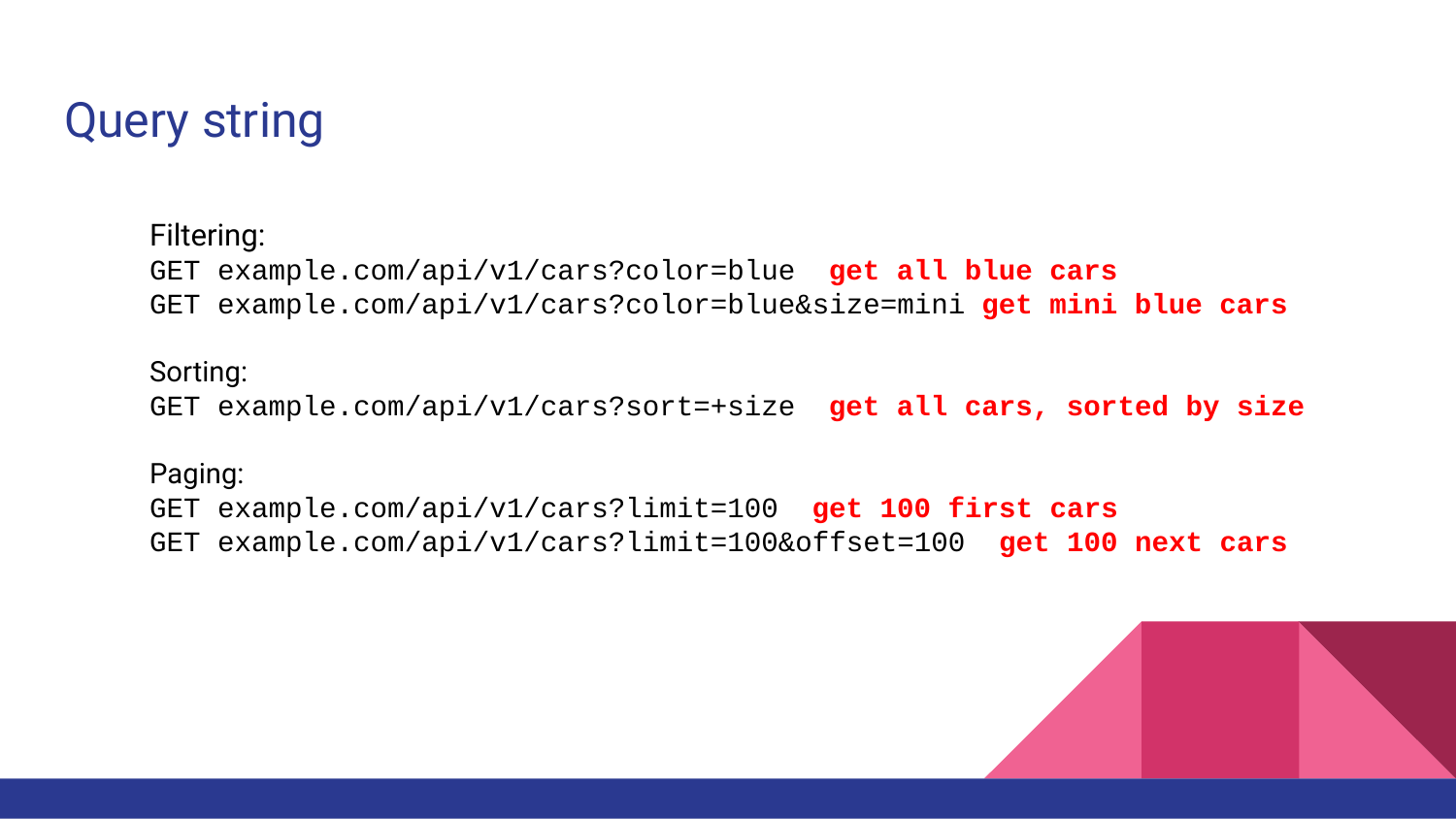

# Query string
Filtering:
GET example.com/api/v1/cars?color=blue  get all blue cars
GET example.com/api/v1/cars?color=blue&size=mini get mini blue cars

Sorting:
GET example.com/api/v1/cars?sort=+size  get all cars, sorted by size

Paging:
GET example.com/api/v1/cars?limit=100  get 100 first cars
GET example.com/api/v1/cars?limit=100&offset=100  get 100 next cars